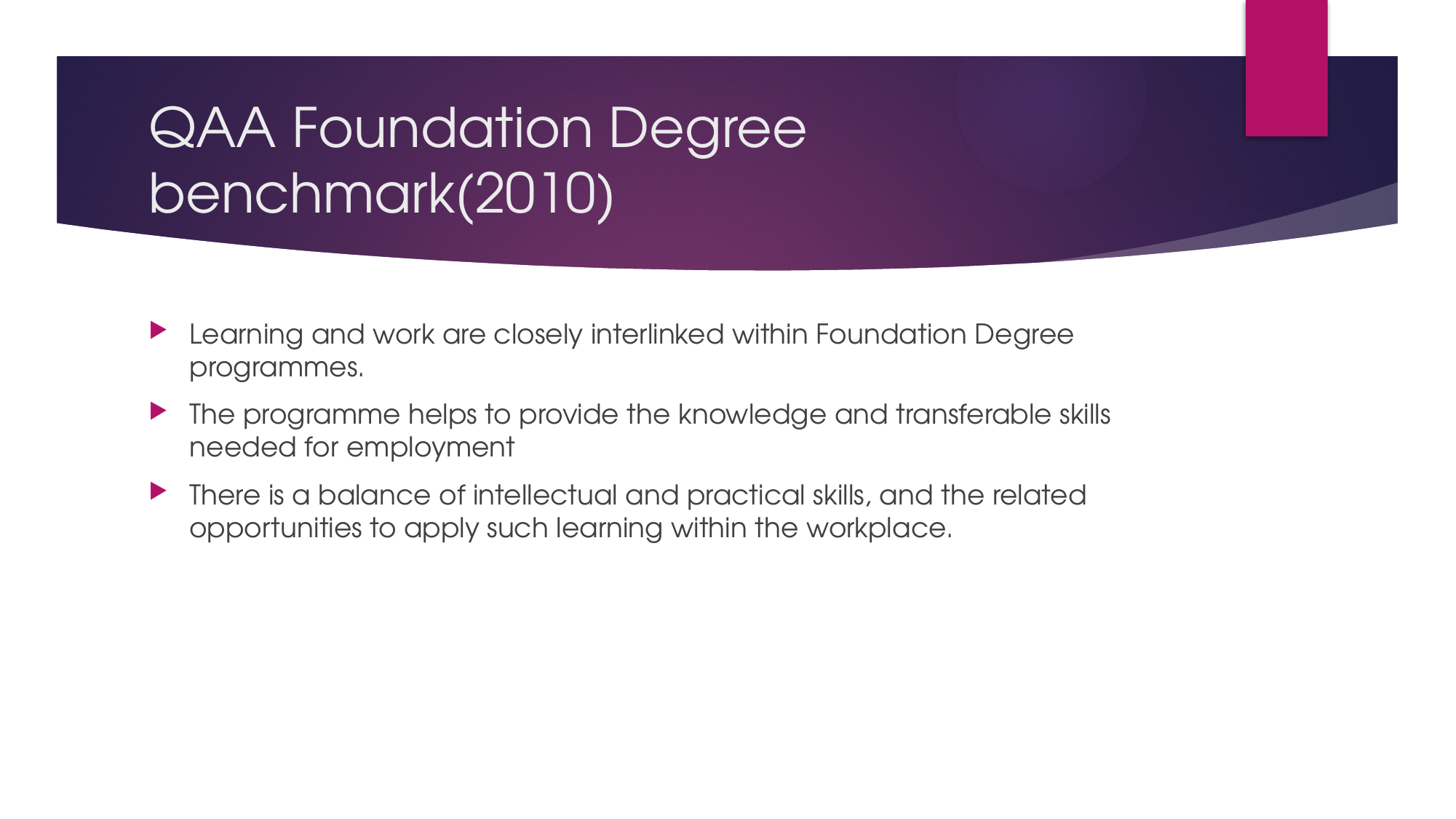

# QAA Foundation Degree benchmark(2010)
Learning and work are closely interlinked within Foundation Degree programmes.
The programme helps to provide the knowledge and transferable skills needed for employment
There is a balance of intellectual and practical skills, and the related opportunities to apply such learning within the workplace.